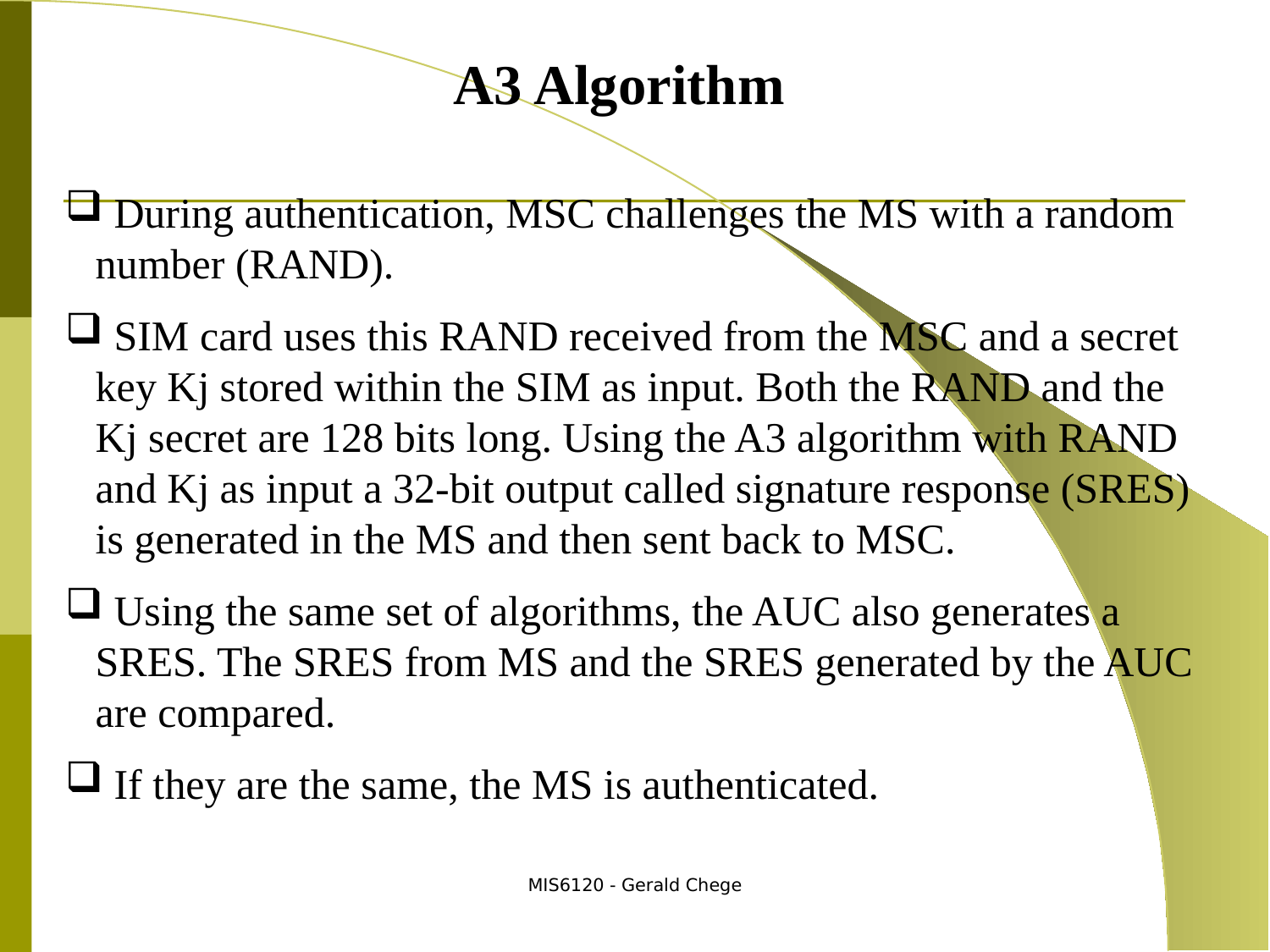

A3 Algorithm
 During authentication, MSC challenges the MS with a random number (RAND).
 SIM card uses this RAND received from the MSC and a secret key Kj stored within the SIM as input. Both the RAND and the Kj secret are 128 bits long. Using the A3 algorithm with RAND and Kj as input a 32-bit output called signature response (SRES) is generated in the MS and then sent back to MSC.
 Using the same set of algorithms, the AUC also generates a SRES. The SRES from MS and the SRES generated by the AUC are compared.
 If they are the same, the MS is authenticated.
MIS6120 - Gerald Chege